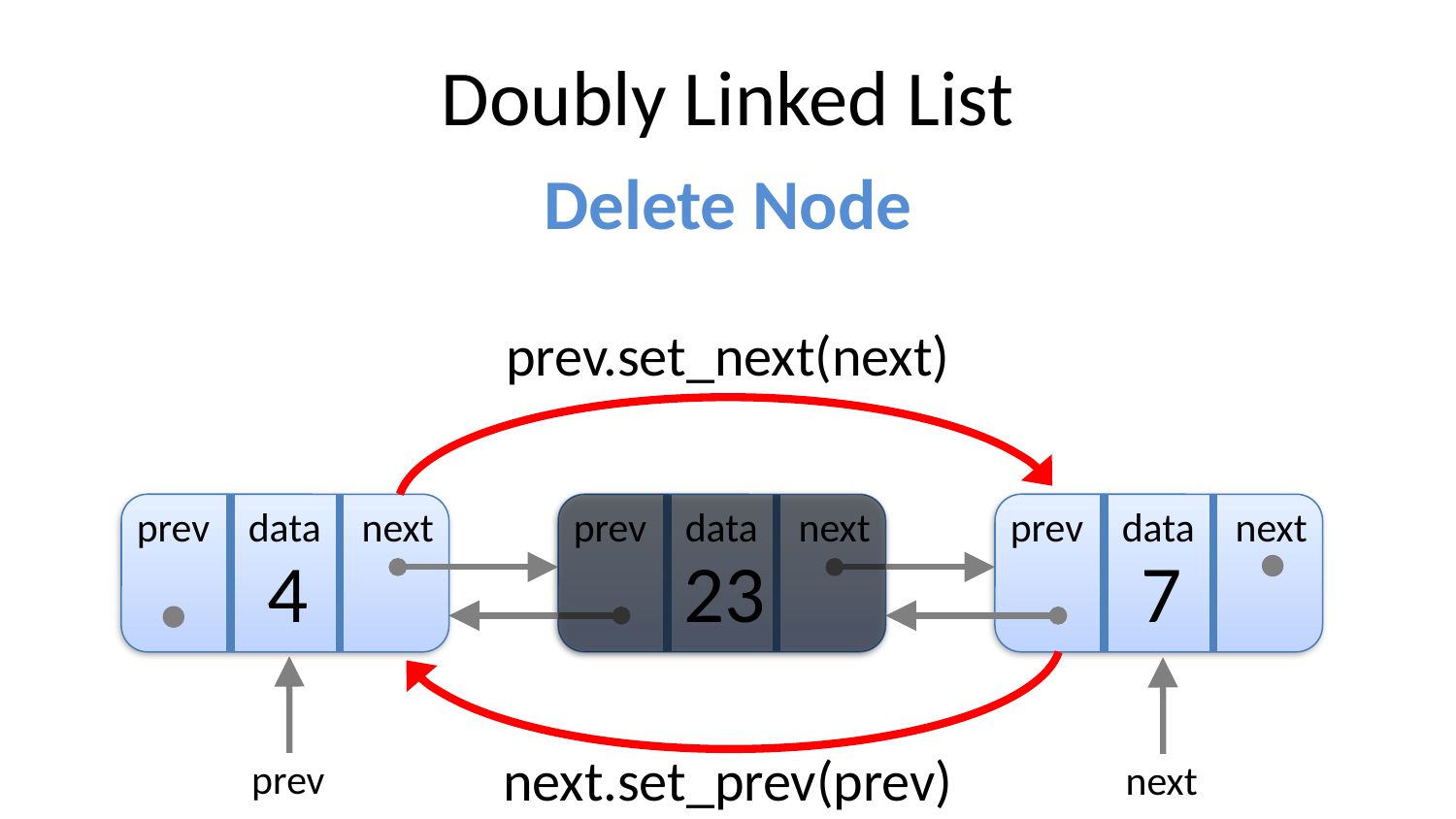

Doubly Linked List
Delete Node
prev.set_next(next)

prev
data
next

prev
data
next

prev
data
next

4
23
7

next.set_prev(prev)
prev
next